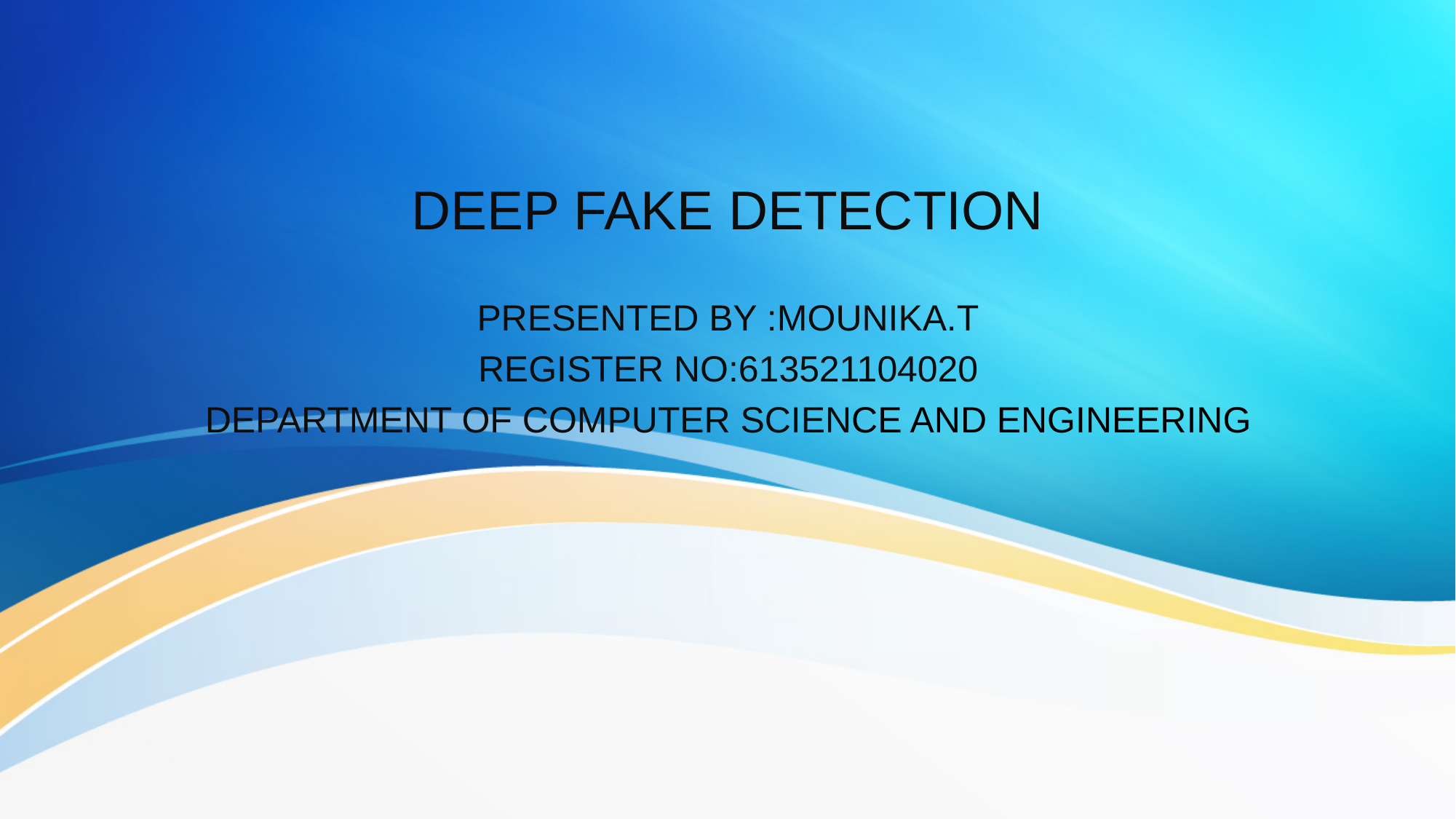

# DEEP FAKE DETECTION
PRESENTED BY :MOUNIKA.T
REGISTER NO:613521104020
DEPARTMENT OF COMPUTER SCIENCE AND ENGINEERING